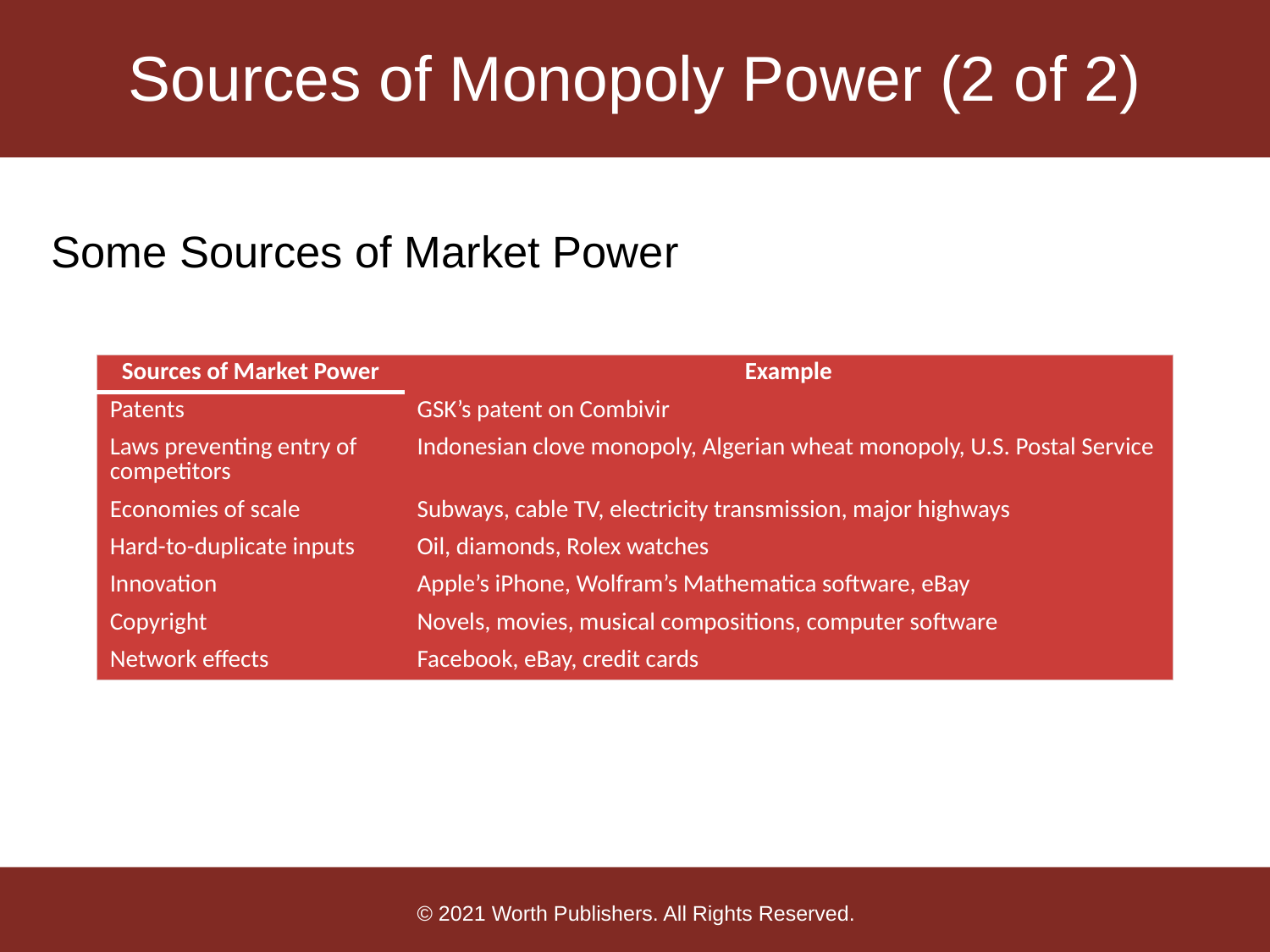

# Sources of Monopoly Power (2 of 2)
Some Sources of Market Power
| Sources of Market Power | Example |
| --- | --- |
| Patents | GSK’s patent on Combivir |
| Laws preventing entry of competitors | Indonesian clove monopoly, Algerian wheat monopoly, U.S. Postal Service |
| Economies of scale | Subways, cable TV, electricity transmission, major highways |
| Hard-to-duplicate inputs | Oil, diamonds, Rolex watches |
| Innovation | Apple’s iPhone, Wolfram’s Mathematica software, eBay |
| Copyright | Novels, movies, musical compositions, computer software |
| Network effects | Facebook, eBay, credit cards |